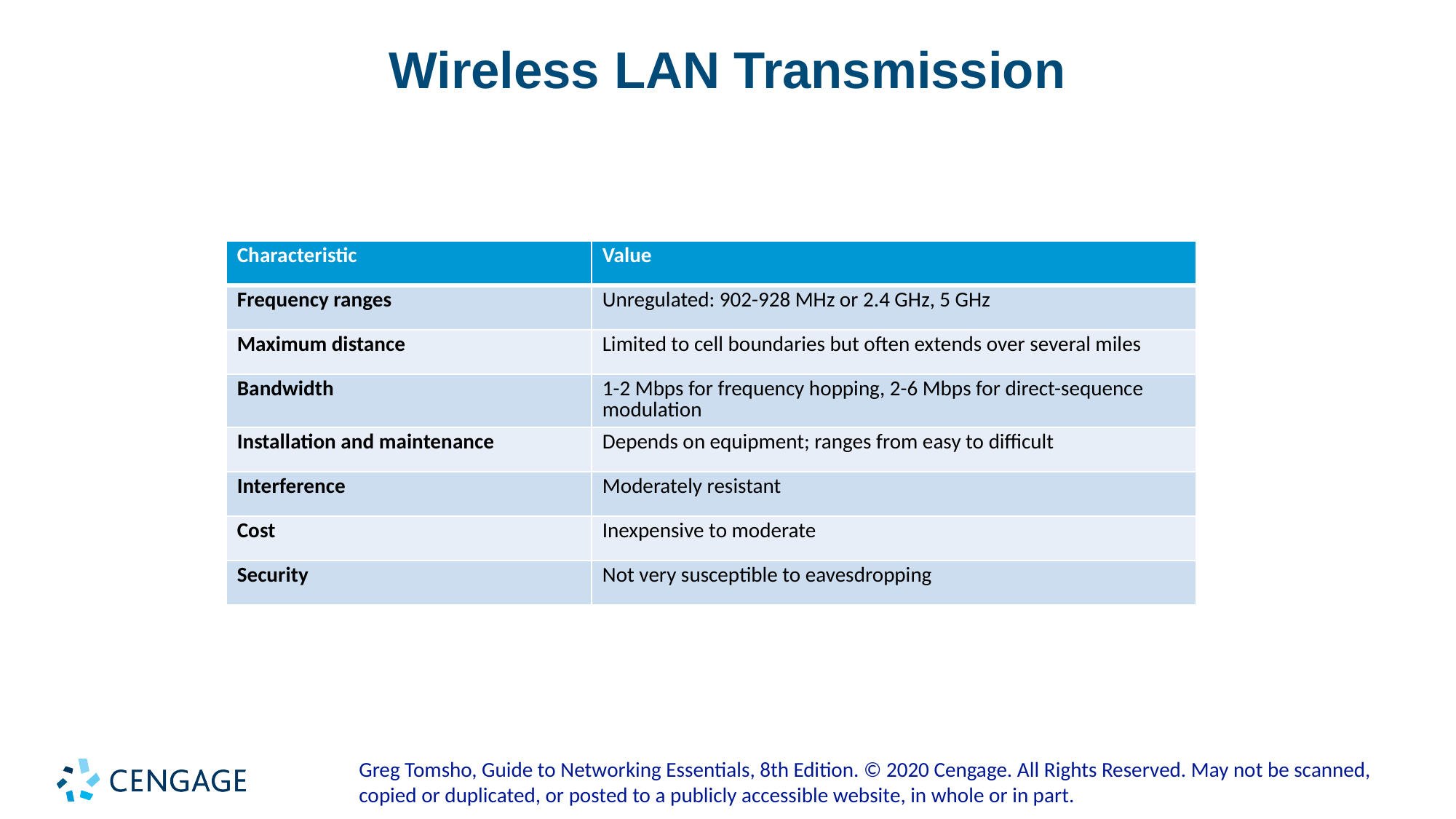

# Wireless LAN Transmission
| Characteristic | Value |
| --- | --- |
| Frequency ranges | Unregulated: 902-928 MHz or 2.4 GHz, 5 GHz |
| Maximum distance | Limited to cell boundaries but often extends over several miles |
| Bandwidth | 1-2 Mbps for frequency hopping, 2-6 Mbps for direct-sequence modulation |
| Installation and maintenance | Depends on equipment; ranges from easy to difficult |
| Interference | Moderately resistant |
| Cost | Inexpensive to moderate |
| Security | Not very susceptible to eavesdropping |